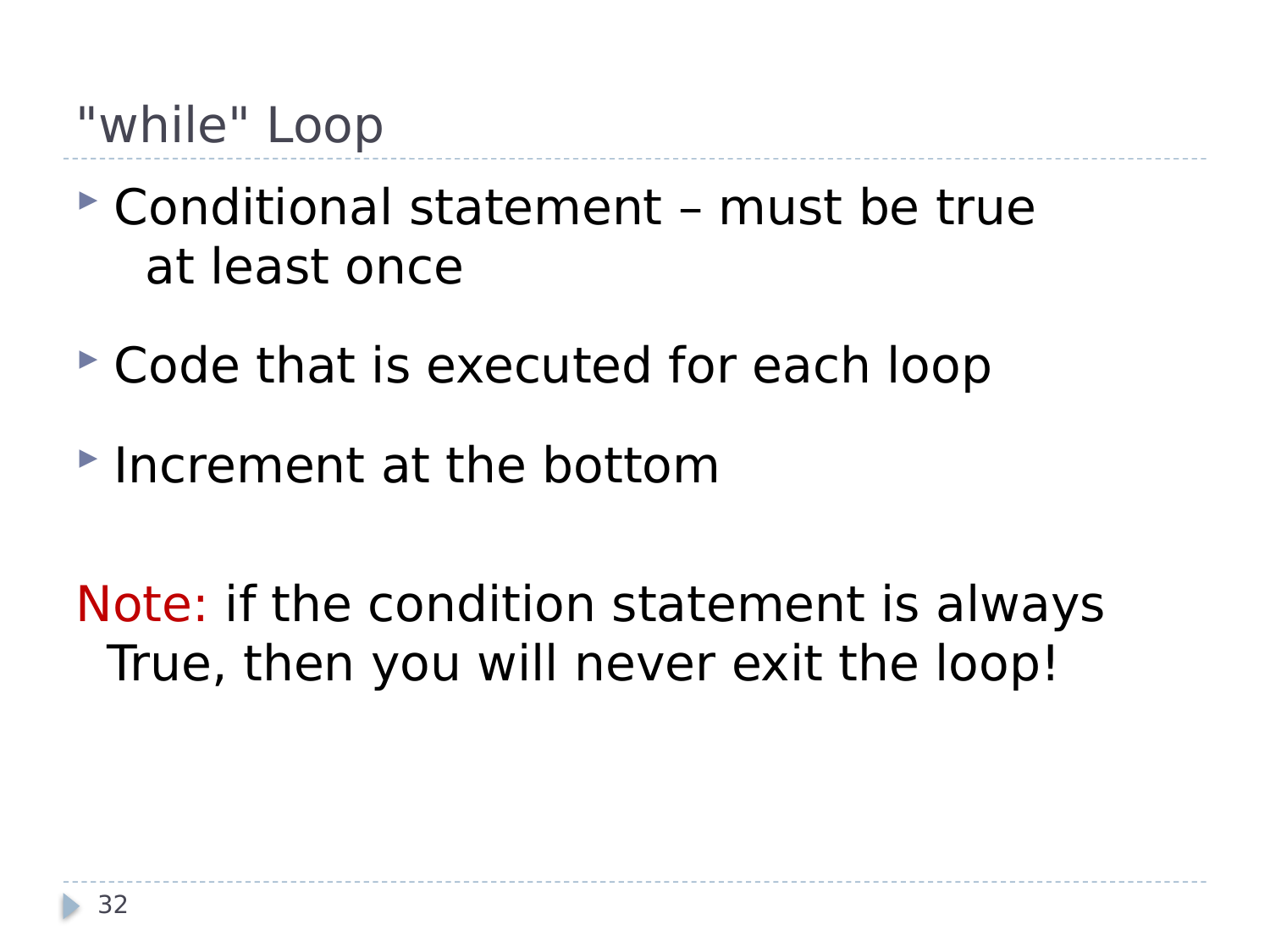

# "while" Loop
Conditional statement – must be true
  at least once
Code that is executed for each loop
Increment at the bottom

Note: if the condition statement is always
  True, then you will never exit the loop!
32